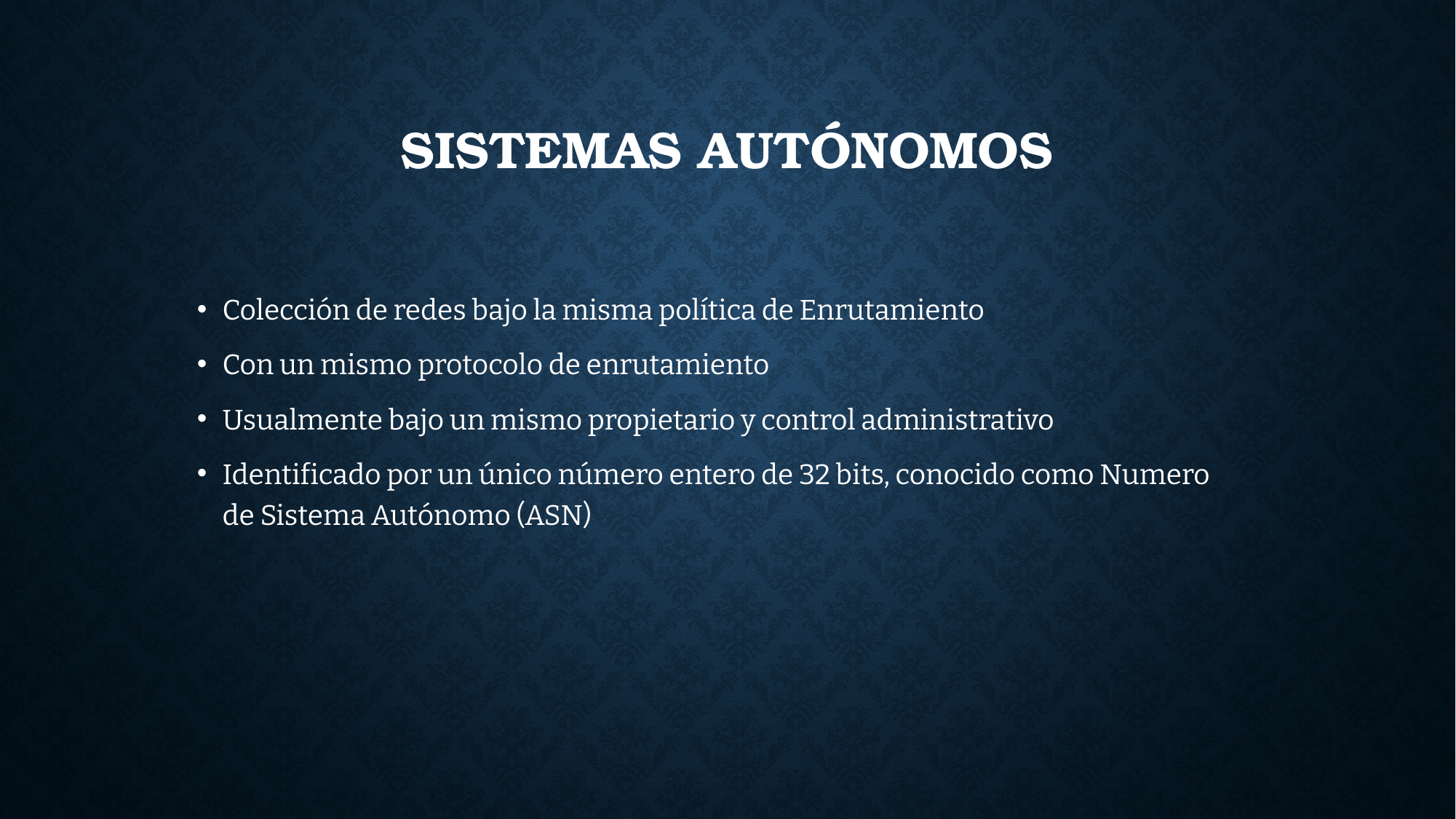

# Sistemas autónomos
Colección de redes bajo la misma política de Enrutamiento
Con un mismo protocolo de enrutamiento
Usualmente bajo un mismo propietario y control administrativo
Identificado por un único número entero de 32 bits, conocido como Numero de Sistema Autónomo (ASN)